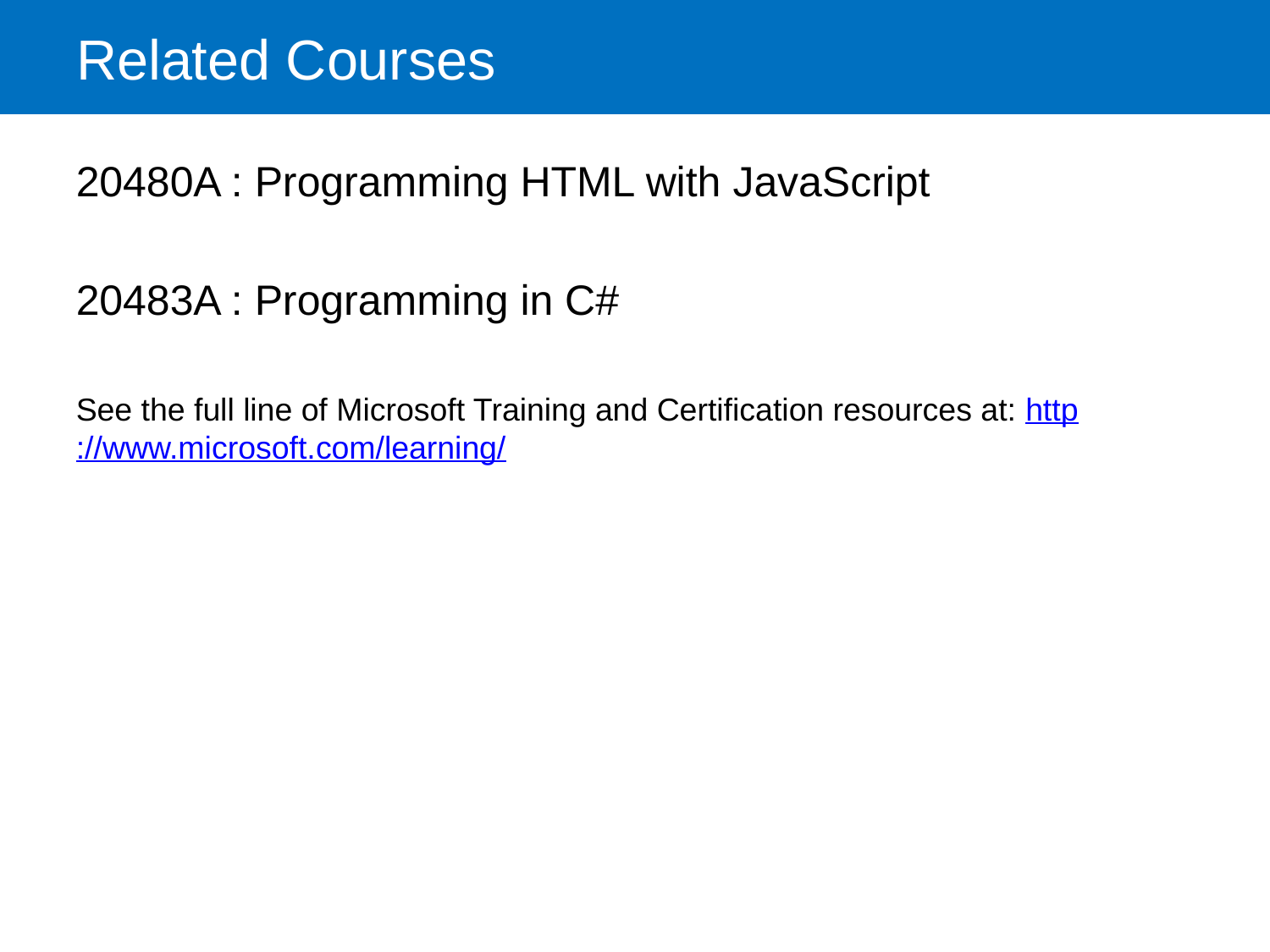

# Related Courses
20480A : Programming HTML with JavaScript

20483A : Programming in C#

See the full line of Microsoft Training and Certification resources at: http://www.microsoft.com/learning/